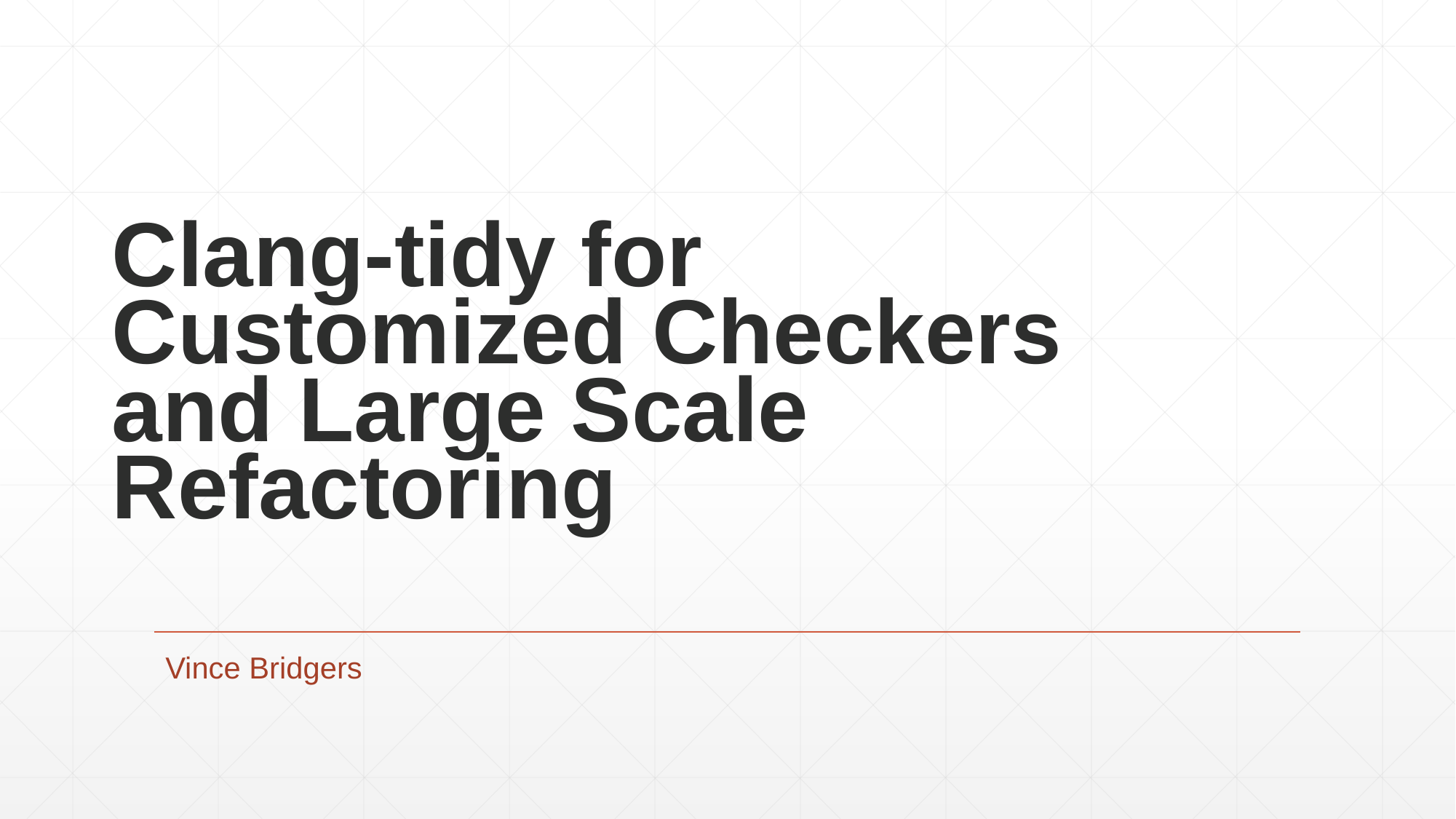

# Clang-tidy for Customized Checkers and Large Scale Refactoring
Vince Bridgers